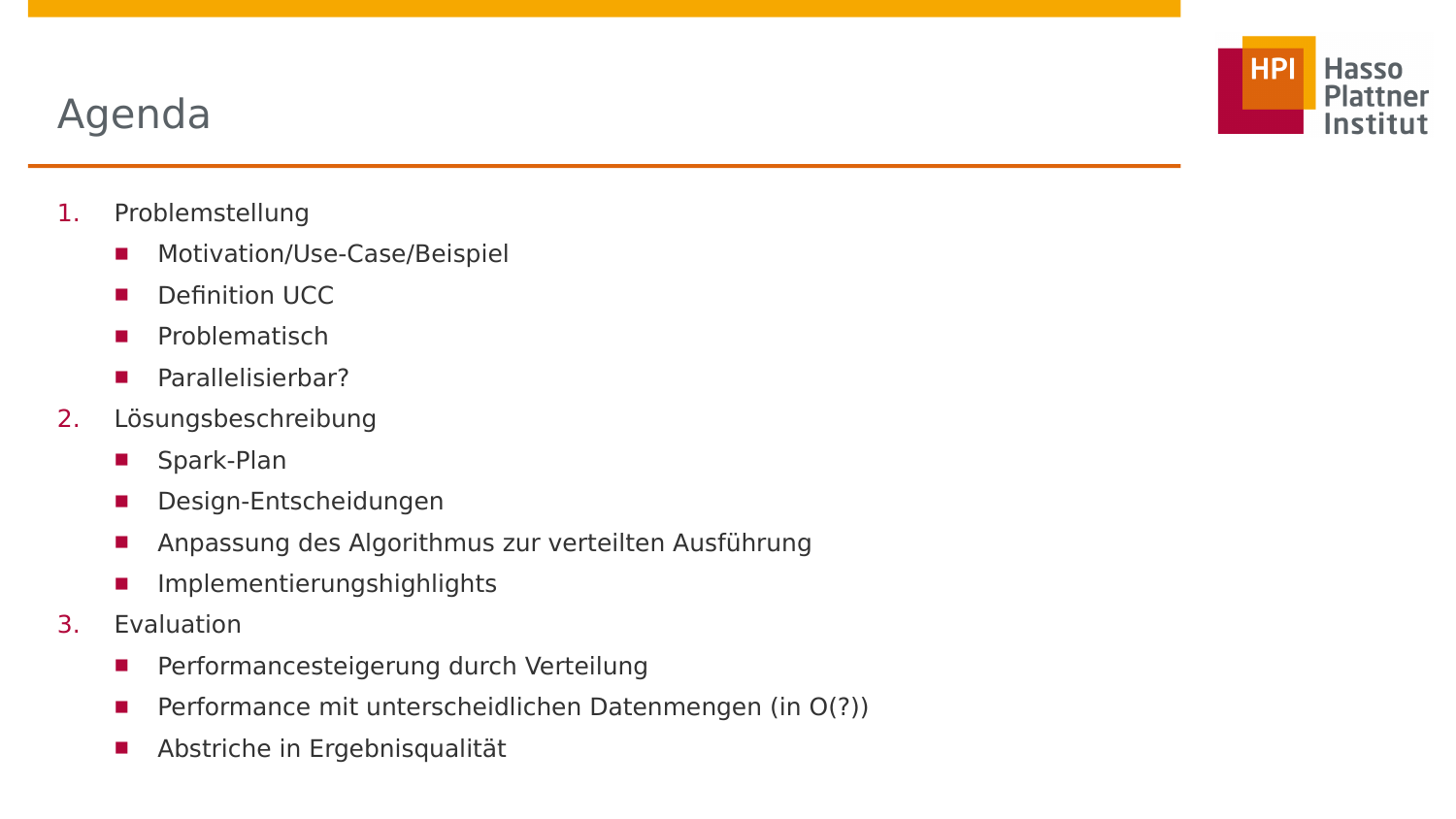

# Agenda
Problemstellung
Motivation/Use-Case/Beispiel
Definition UCC
Problematisch
Parallelisierbar?
Lösungsbeschreibung
Spark-Plan
Design-Entscheidungen
Anpassung des Algorithmus zur verteilten Ausführung
Implementierungshighlights
Evaluation
Performancesteigerung durch Verteilung
Performance mit unterscheidlichen Datenmengen (in O(?))
Abstriche in Ergebnisqualität